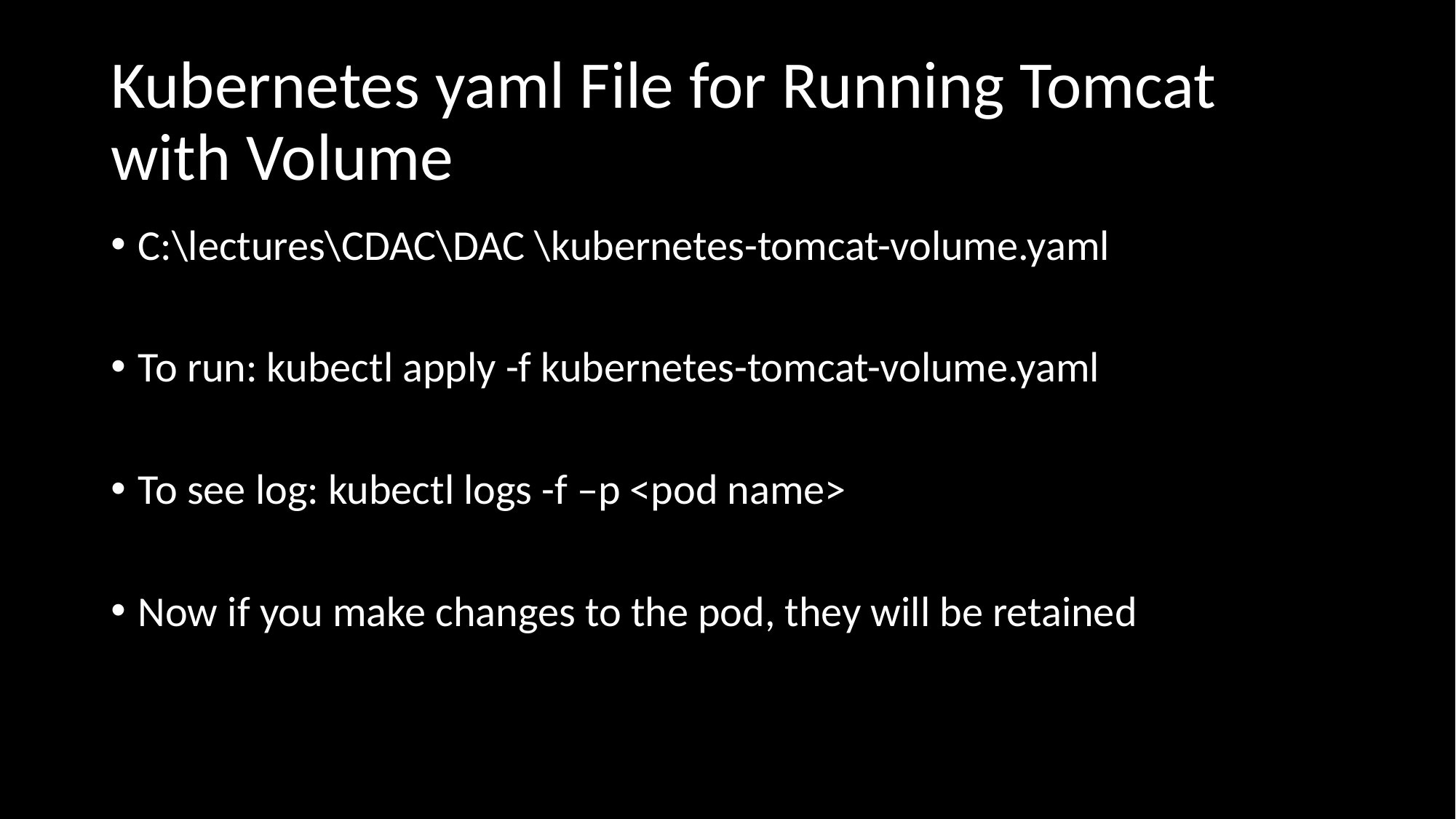

# Kubernetes yaml File for Running Tomcat with Volume
C:\lectures\CDAC\DAC \kubernetes-tomcat-volume.yaml

To run: kubectl apply -f kubernetes-tomcat-volume.yaml

To see log: kubectl logs -f –p <pod name>

Now if you make changes to the pod, they will be retained